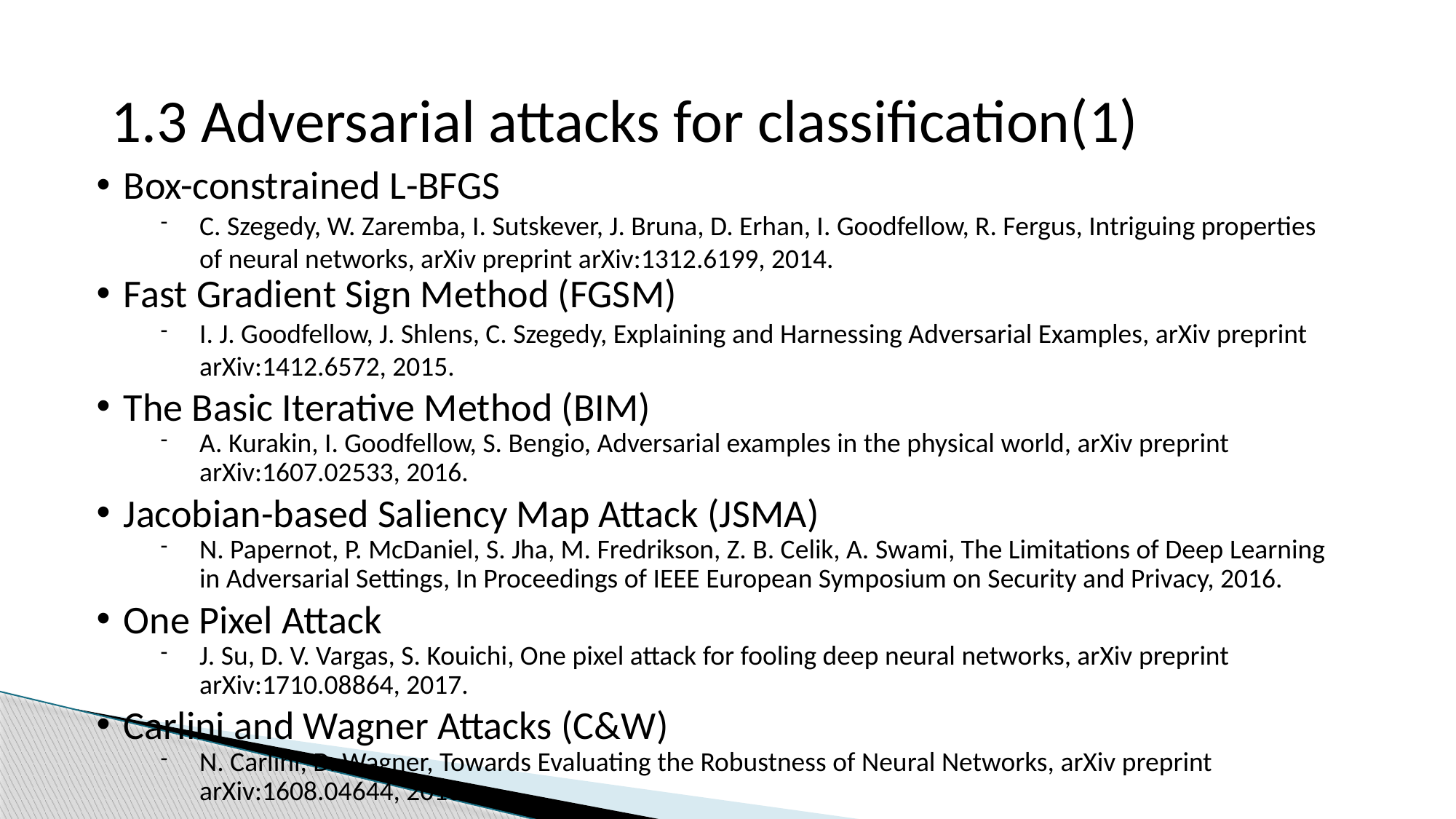

1.3 Adversarial attacks for classification(1)
Box-constrained L-BFGS
C. Szegedy, W. Zaremba, I. Sutskever, J. Bruna, D. Erhan, I. Goodfellow, R. Fergus, Intriguing properties of neural networks, arXiv preprint arXiv:1312.6199, 2014.
Fast Gradient Sign Method (FGSM)
I. J. Goodfellow, J. Shlens, C. Szegedy, Explaining and Harnessing Adversarial Examples, arXiv preprint arXiv:1412.6572, 2015.
The Basic Iterative Method (BIM)
A. Kurakin, I. Goodfellow, S. Bengio, Adversarial examples in the physical world, arXiv preprint arXiv:1607.02533, 2016.
Jacobian-based Saliency Map Attack (JSMA)
N. Papernot, P. McDaniel, S. Jha, M. Fredrikson, Z. B. Celik, A. Swami, The Limitations of Deep Learning in Adversarial Settings, In Proceedings of IEEE European Symposium on Security and Privacy, 2016.
One Pixel Attack
J. Su, D. V. Vargas, S. Kouichi, One pixel attack for fooling deep neural networks, arXiv preprint arXiv:1710.08864, 2017.
Carlini and Wagner Attacks (C&W)
N. Carlini, D. Wagner, Towards Evaluating the Robustness of Neural Networks, arXiv preprint arXiv:1608.04644, 2016.